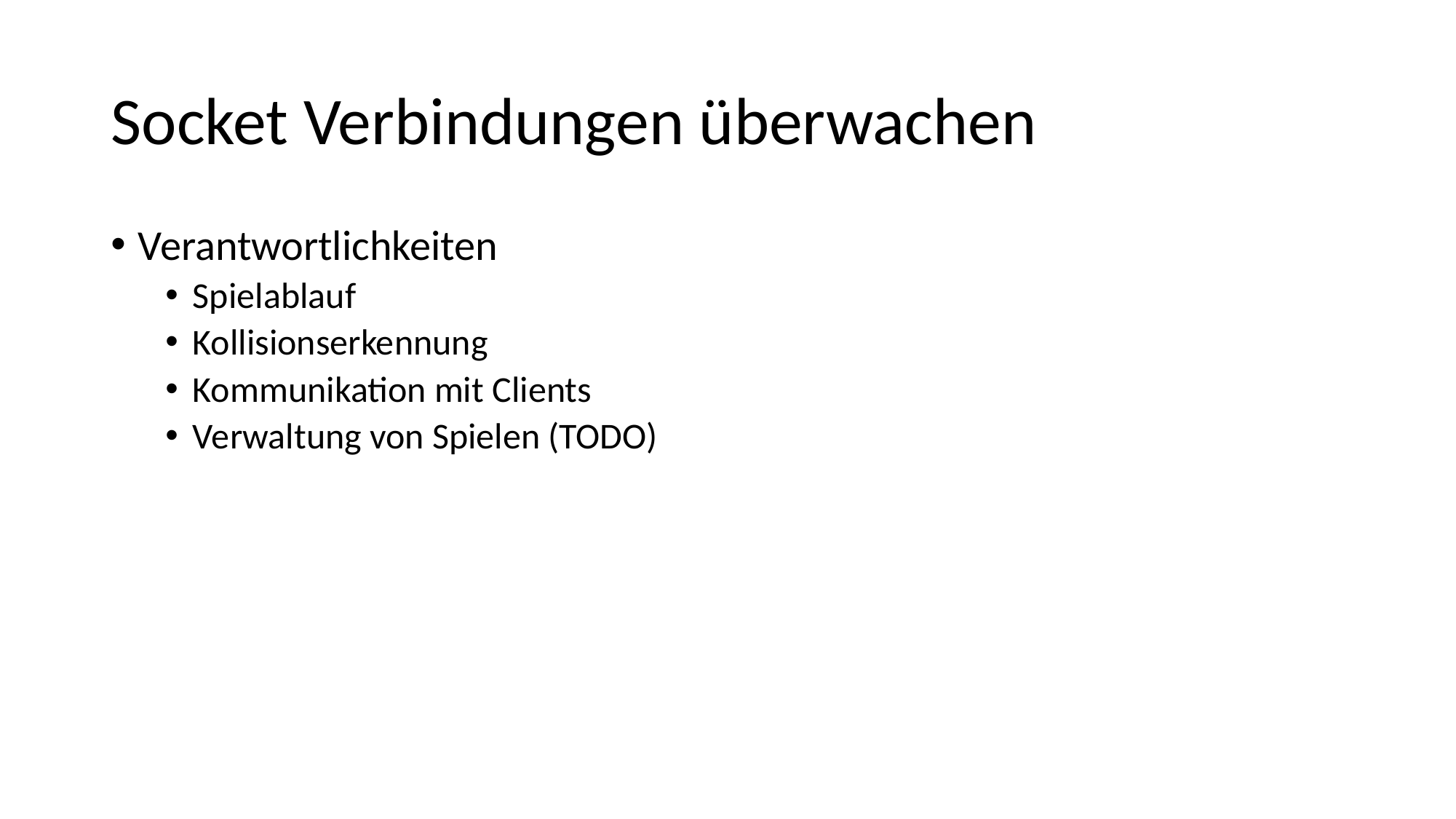

# Socket Verbindungen überwachen
Verantwortlichkeiten
Spielablauf
Kollisionserkennung
Kommunikation mit Clients
Verwaltung von Spielen (TODO)